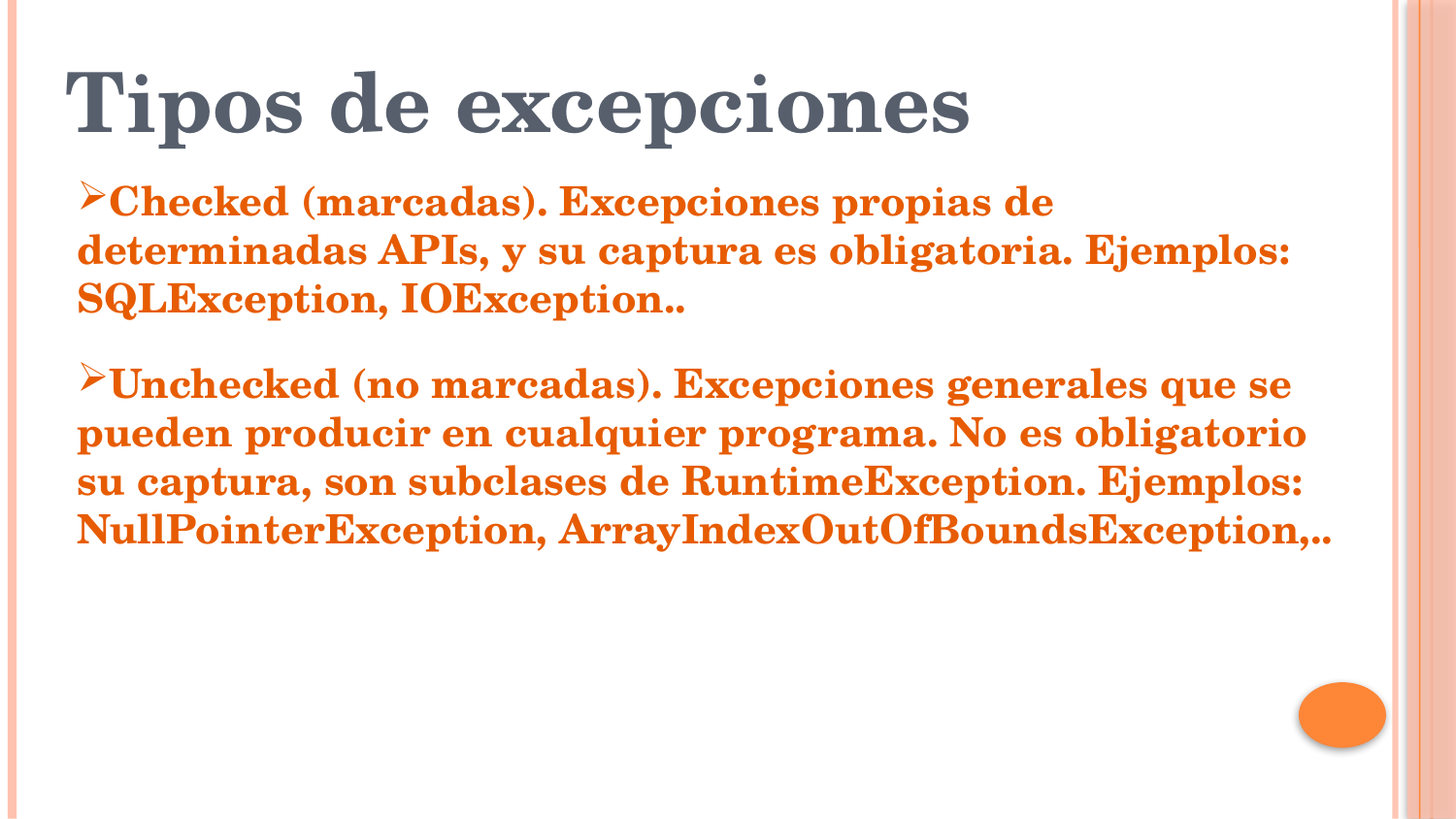

Tipos de excepciones
Checked (marcadas). Excepciones propias de determinadas APIs, y su captura es obligatoria. Ejemplos: SQLException, IOException..
Unchecked (no marcadas). Excepciones generales que se pueden producir en cualquier programa. No es obligatorio su captura, son subclases de RuntimeException. Ejemplos: NullPointerException, ArrayIndexOutOfBoundsException,..